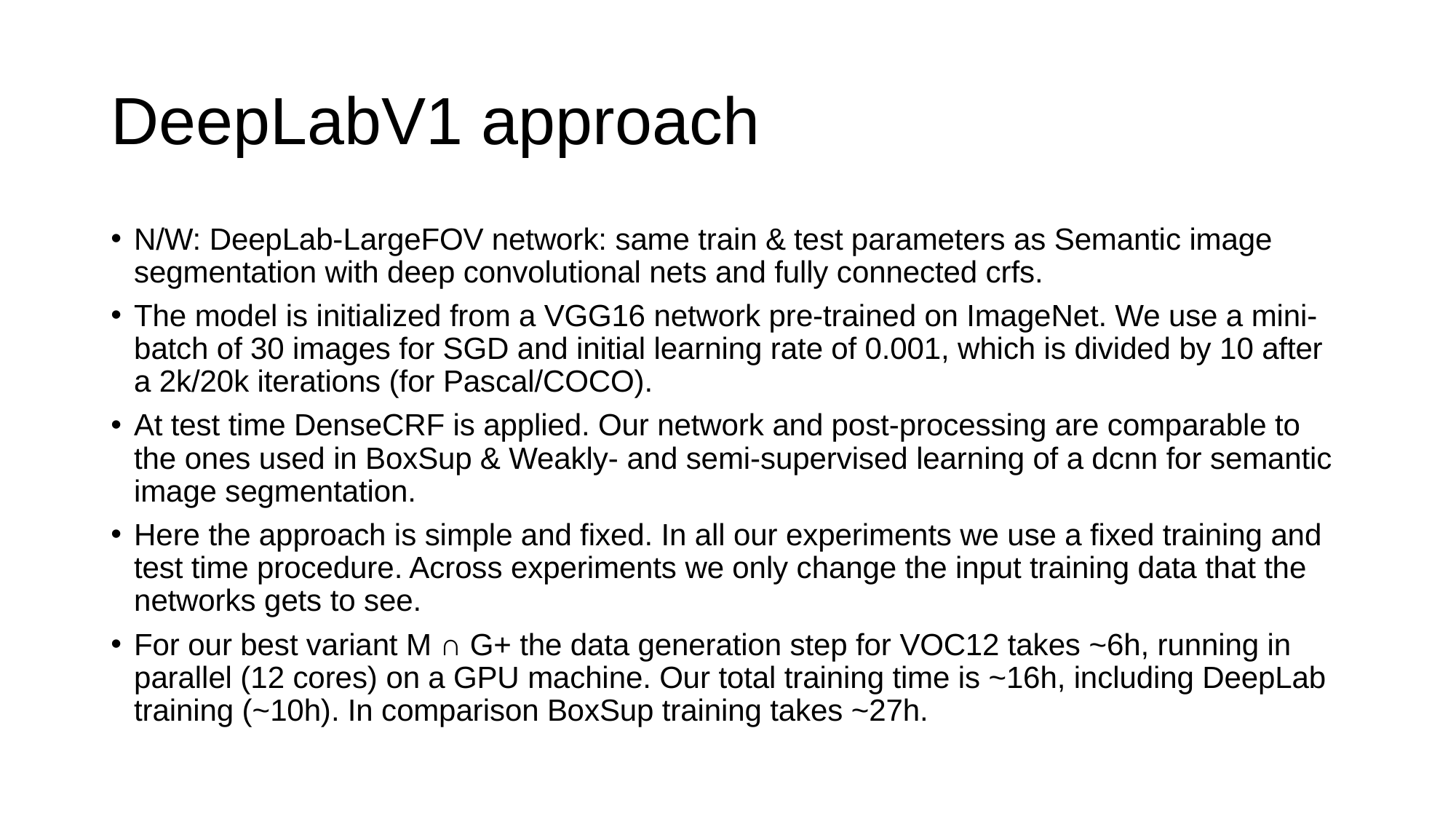

# DeepLabV1 approach
N/W: DeepLab-LargeFOV network: same train & test parameters as Semantic image segmentation with deep convolutional nets and fully connected crfs.
The model is initialized from a VGG16 network pre-trained on ImageNet. We use a mini-batch of 30 images for SGD and initial learning rate of 0.001, which is divided by 10 after a 2k/20k iterations (for Pascal/COCO).
At test time DenseCRF is applied. Our network and post-processing are comparable to the ones used in BoxSup & Weakly- and semi-supervised learning of a dcnn for semantic image segmentation.
Here the approach is simple and fixed. In all our experiments we use a fixed training and test time procedure. Across experiments we only change the input training data that the networks gets to see.
For our best variant M ∩ G+ the data generation step for VOC12 takes ~6h, running in parallel (12 cores) on a GPU machine. Our total training time is ~16h, including DeepLab training (~10h). In comparison BoxSup training takes ~27h.